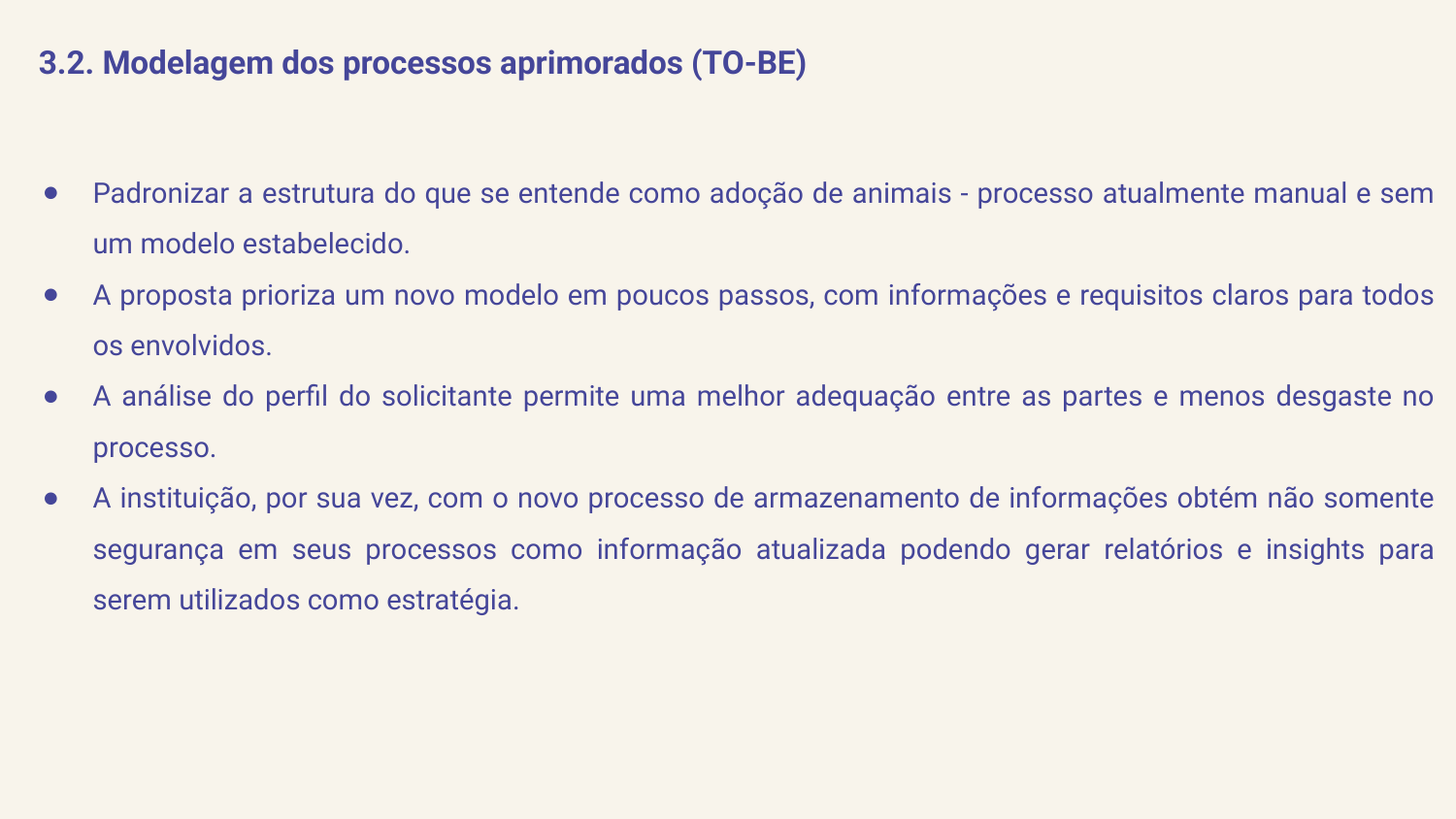

3.2. Modelagem dos processos aprimorados (TO-BE)

Padronizar a estrutura do que se entende como adoção de animais - processo atualmente manual e sem um modelo estabelecido.
A proposta prioriza um novo modelo em poucos passos, com informações e requisitos claros para todos os envolvidos.
A análise do perfil do solicitante permite uma melhor adequação entre as partes e menos desgaste no processo.
A instituição, por sua vez, com o novo processo de armazenamento de informações obtém não somente segurança em seus processos como informação atualizada podendo gerar relatórios e insights para serem utilizados como estratégia.